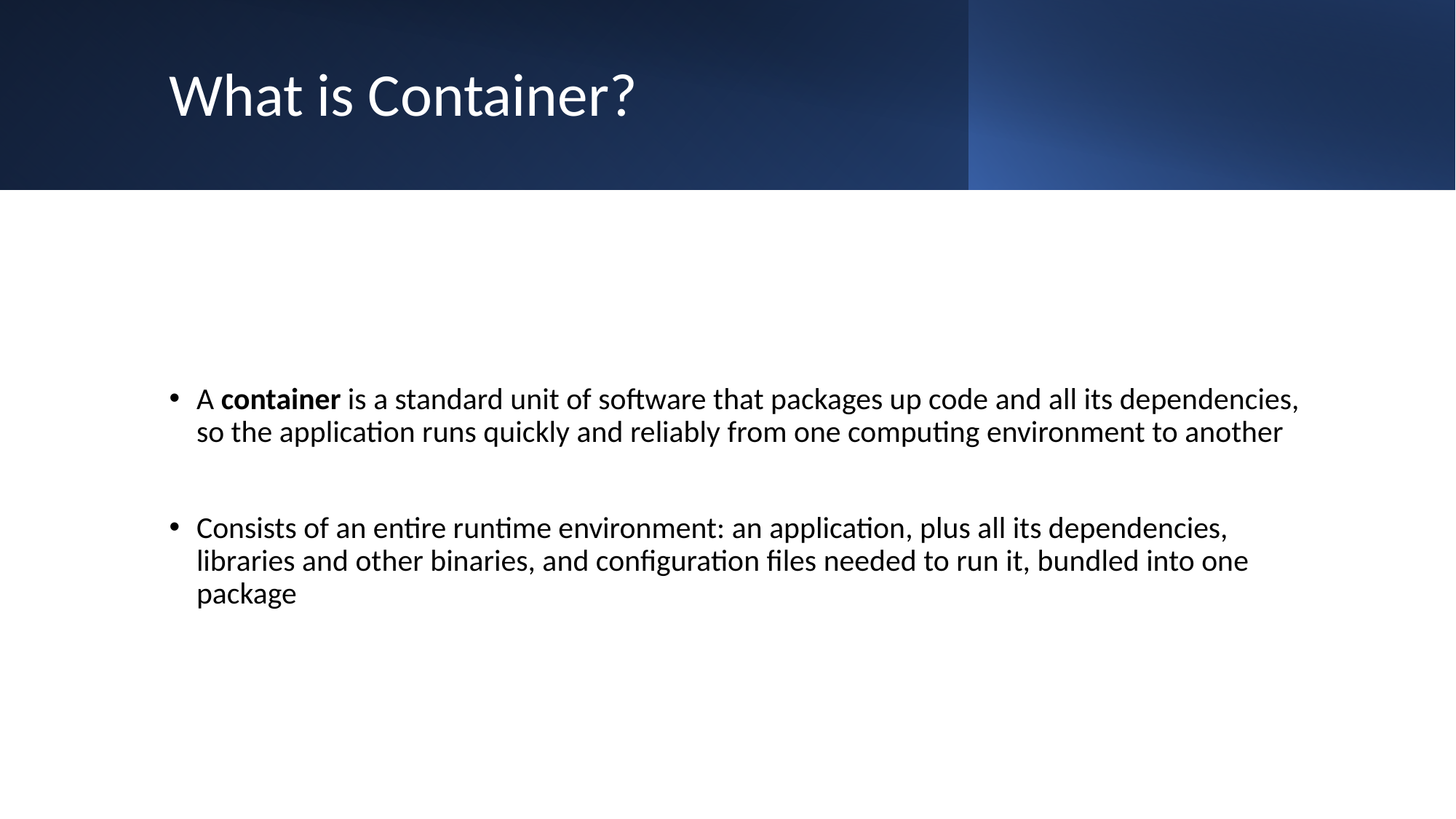

# What is Container?
A container is a standard unit of software that packages up code and all its dependencies, so the application runs quickly and reliably from one computing environment to another

Consists of an entire runtime environment: an application, plus all its dependencies, libraries and other binaries, and configuration files needed to run it, bundled into one package